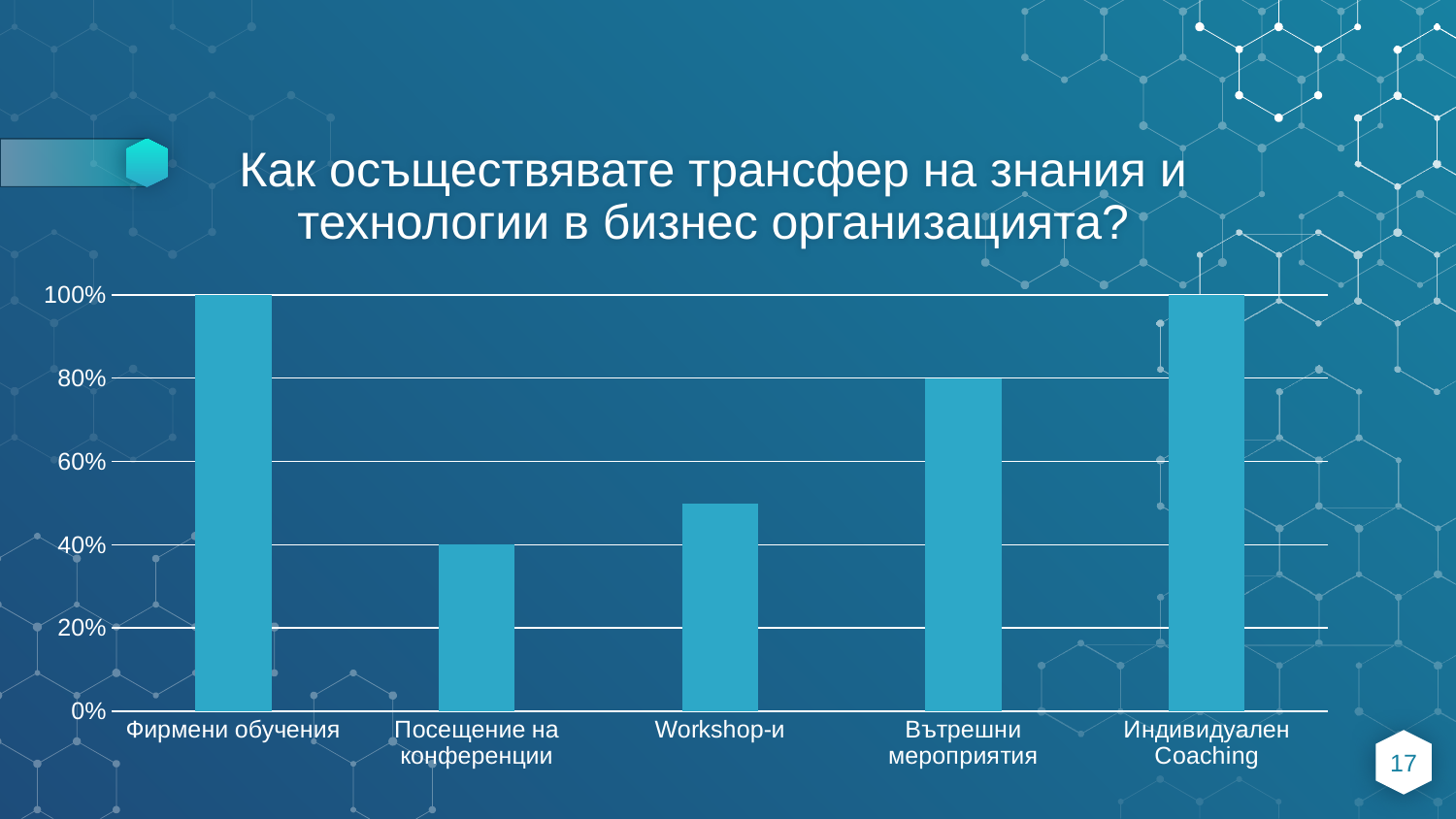

# Как осъществявате трансфер на знания и технологии в бизнес организацията?

### Chart

| Category | Series 1 |
|---|---|
| Фирмени обучения | 1.0 |
| Посещение на конференции | 0.4 |
| Workshop-и | 0.5 |
| Вътрешни мероприятия | 0.8 |
| Индивидуален Coaching | 1.0 |
17